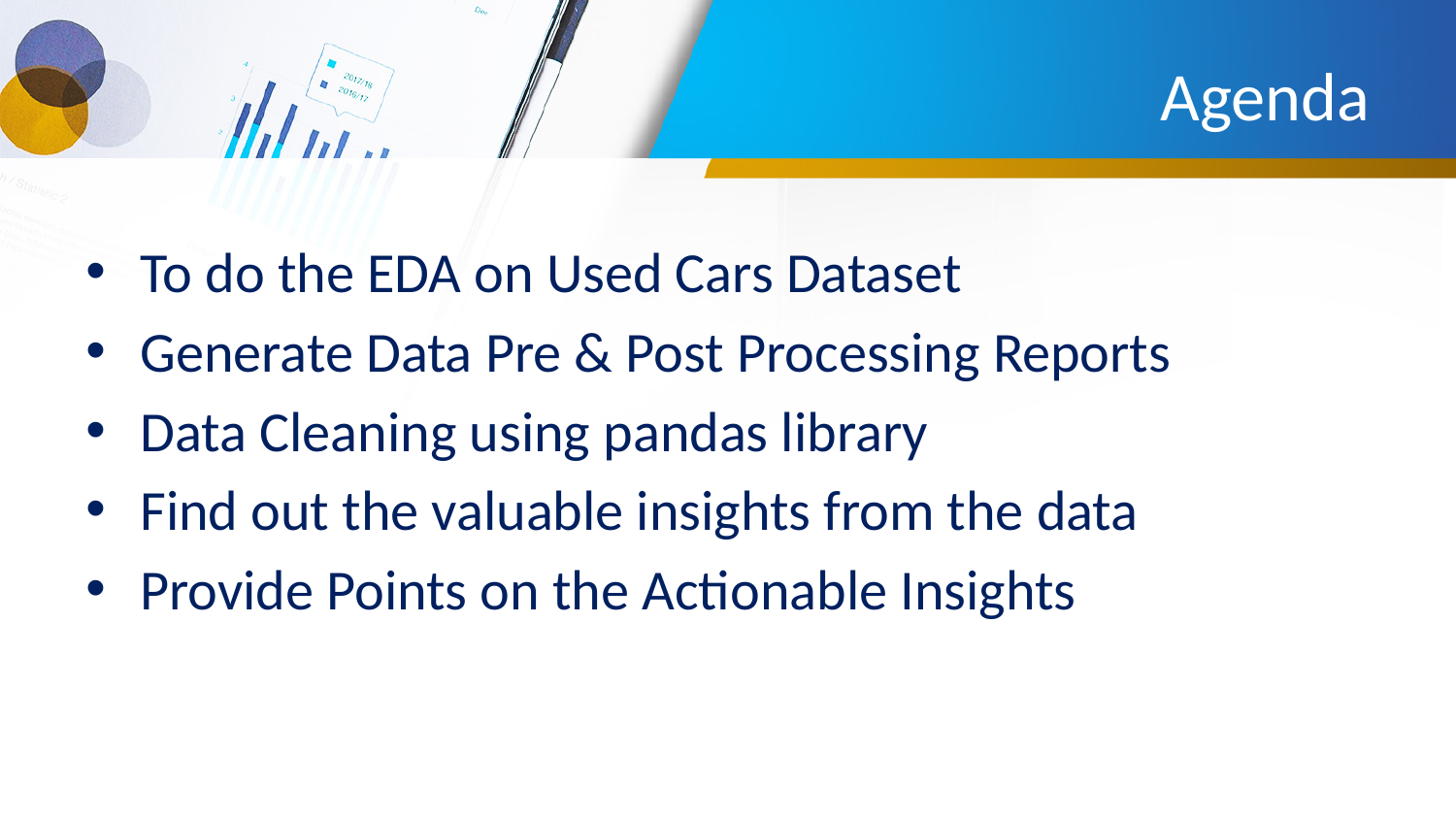

# Agenda
To do the EDA on Used Cars Dataset
Generate Data Pre & Post Processing Reports
Data Cleaning using pandas library
Find out the valuable insights from the data
Provide Points on the Actionable Insights